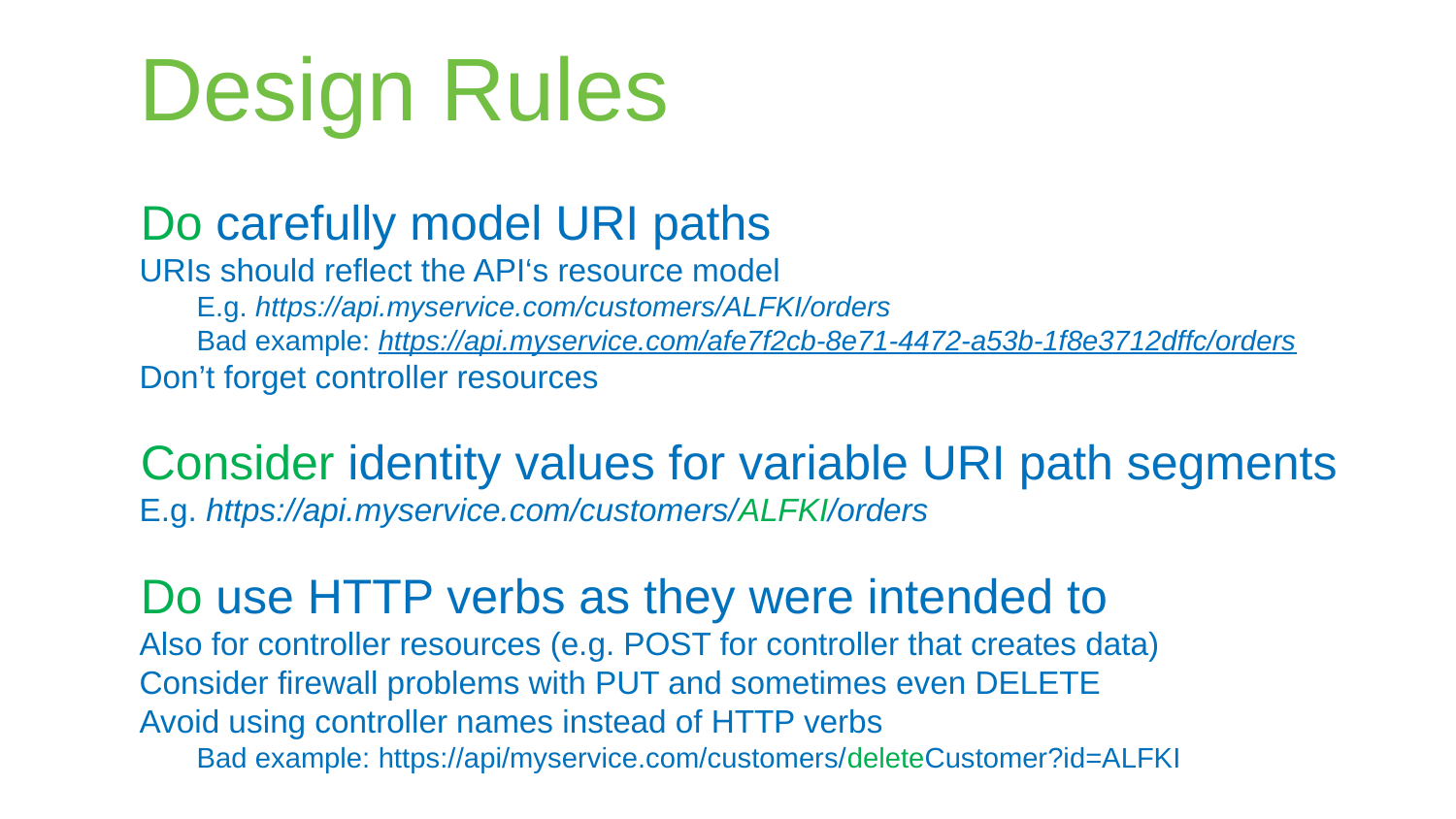

# Design Rules
Do carefully model URI paths
URIs should reflect the API‘s resource model
E.g. https://api.myservice.com/customers/ALFKI/orders
Bad example: https://api.myservice.com/afe7f2cb-8e71-4472-a53b-1f8e3712dffc/orders
Don’t forget controller resources
Consider identity values for variable URI path segments
E.g. https://api.myservice.com/customers/ALFKI/orders
Do use HTTP verbs as they were intended to
Also for controller resources (e.g. POST for controller that creates data)
Consider firewall problems with PUT and sometimes even DELETE
Avoid using controller names instead of HTTP verbs
Bad example: https://api/myservice.com/customers/deleteCustomer?id=ALFKI